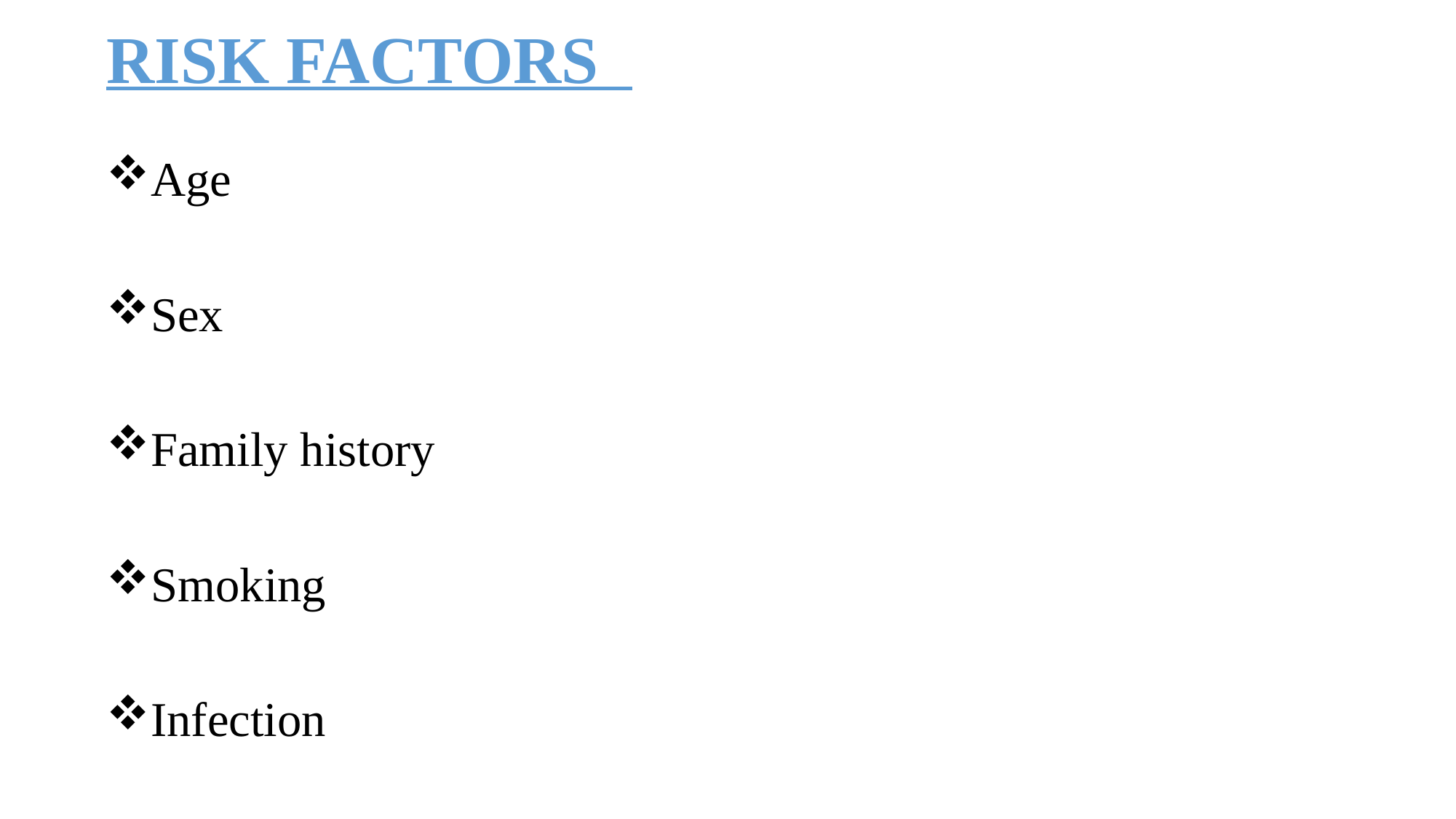

# RISK FACTORS
Age

Sex

Family history

Smoking

Infection